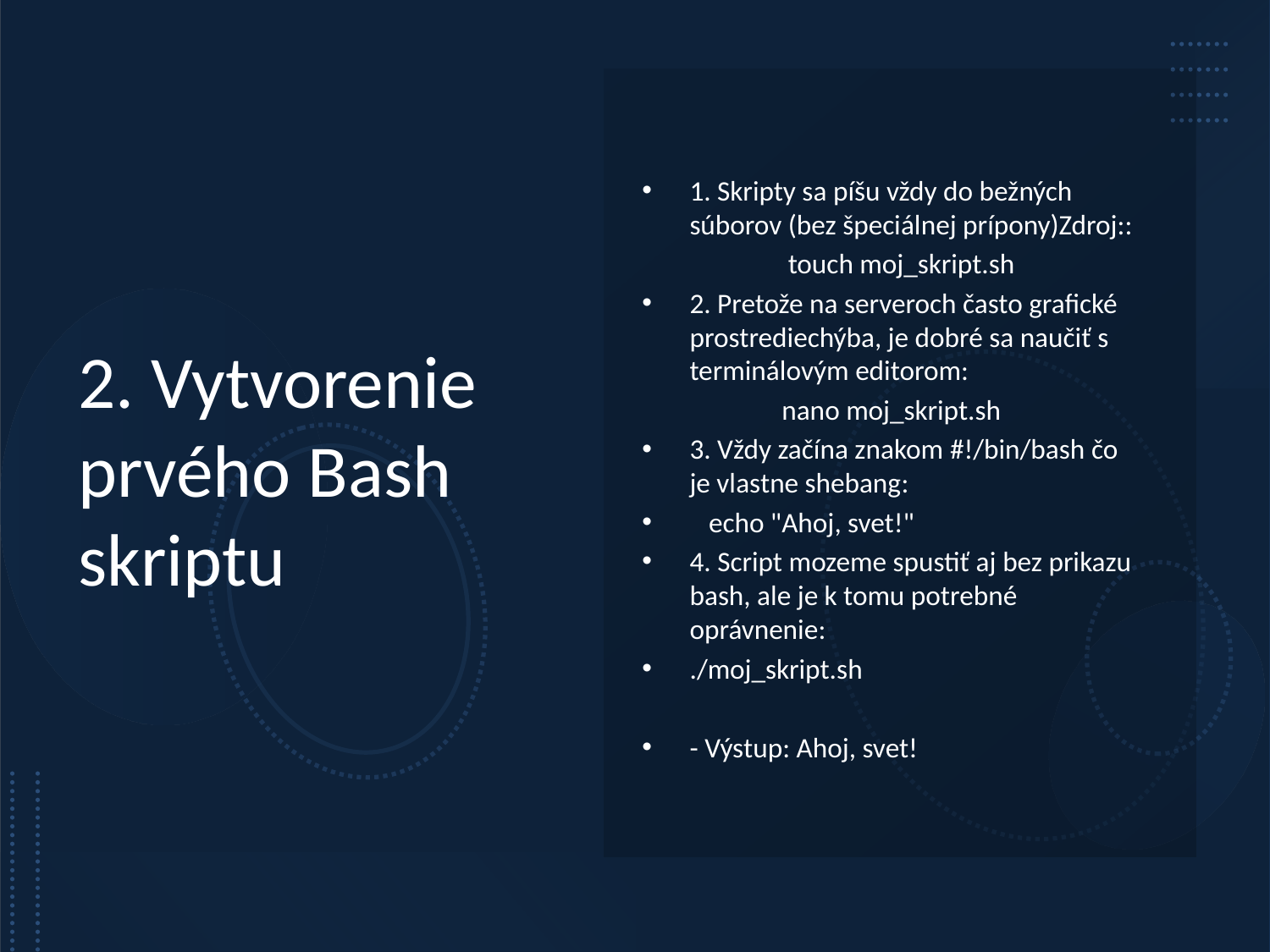

# 2. Vytvorenie prvého Bash skriptu
1. Skripty sa píšu vždy do bežných súborov (bez špeciálnej prípony)Zdroj::
	   touch moj_skript.sh
2. Pretože na serveroch často grafické prostrediechýba, je dobré sa naučiť s terminálovým editorom:
	  nano moj_skript.sh
3. Vždy začína znakom #!/bin/bash čo je vlastne shebang:
   echo "Ahoj, svet!"
4. Script mozeme spustiť aj bez prikazu bash, ale je k tomu potrebné oprávnenie:
./moj_skript.sh

- Výstup: Ahoj, svet!